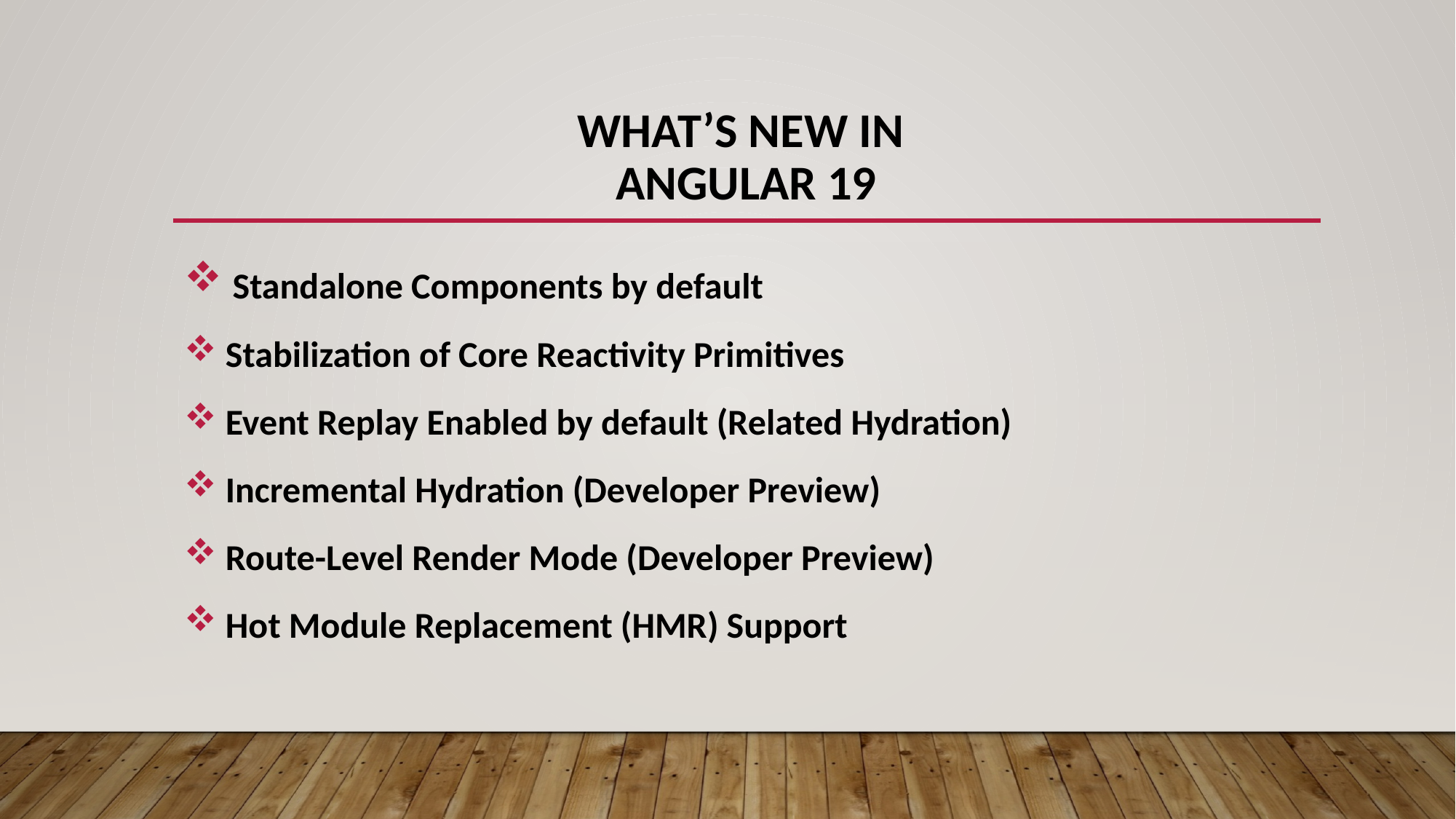

# What’s New in Angular 19
 Standalone Components by default
 Stabilization of Core Reactivity Primitives
 Event Replay Enabled by default (Related Hydration)
 Incremental Hydration (Developer Preview)
 Route-Level Render Mode (Developer Preview)
 Hot Module Replacement (HMR) Support